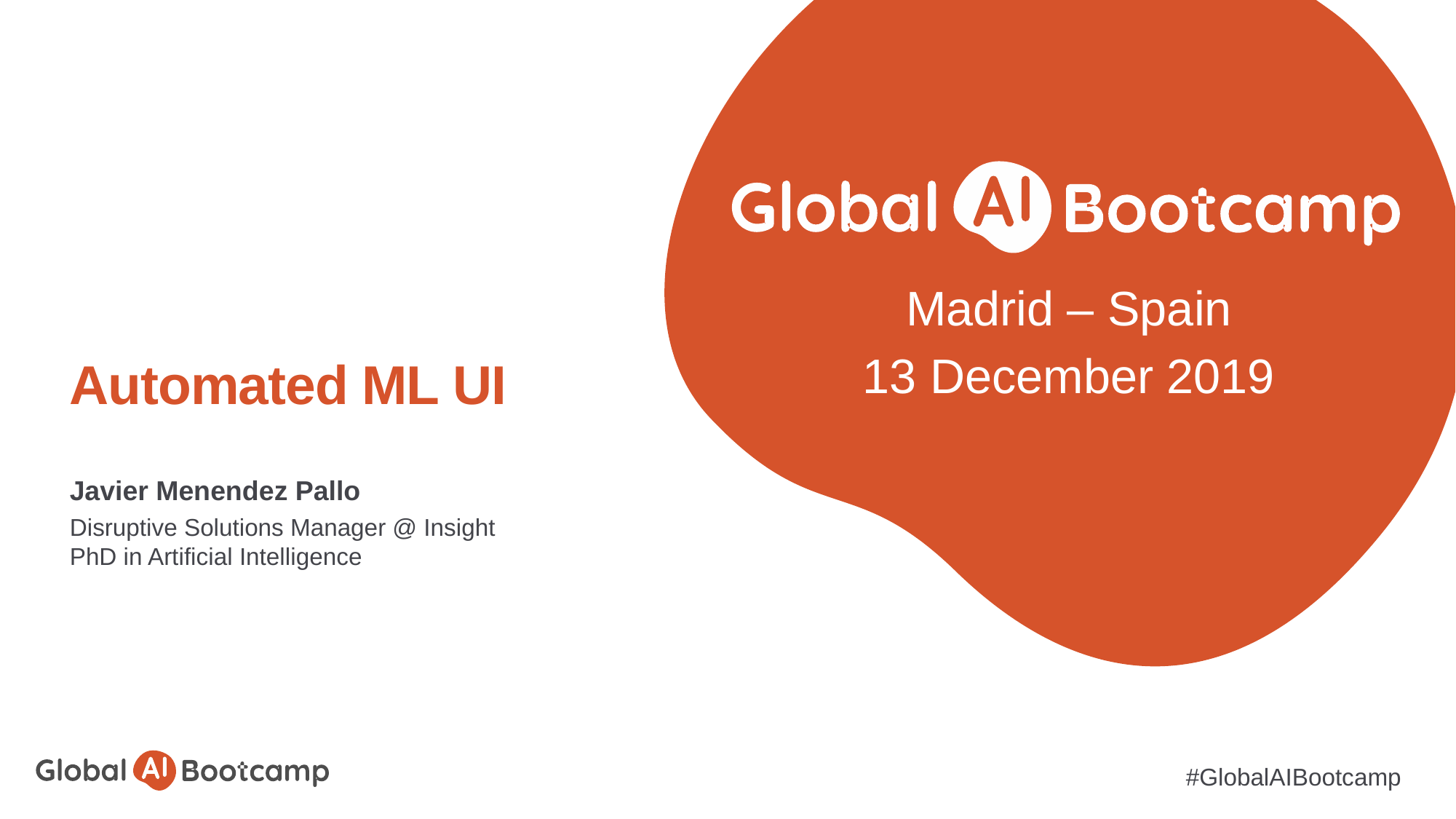

Madrid – Spain
13 December 2019
# Automated ML UI
Javier Menendez Pallo

Disruptive Solutions Manager @ Insight
PhD in Artificial Intelligence